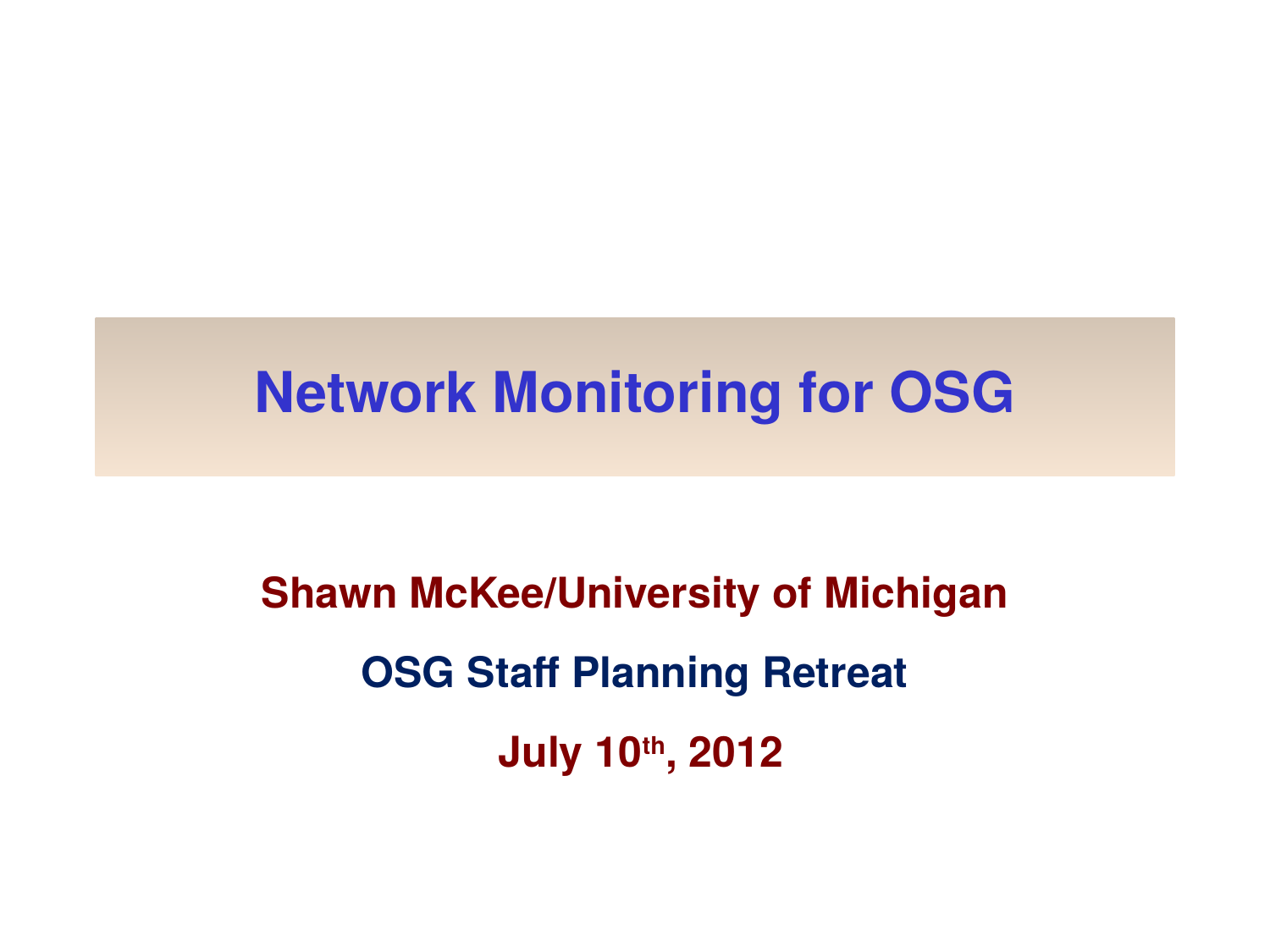

# Network Monitoring for OSG
Shawn McKee/University of Michigan
OSG Staff Planning Retreat
 July 10th, 2012